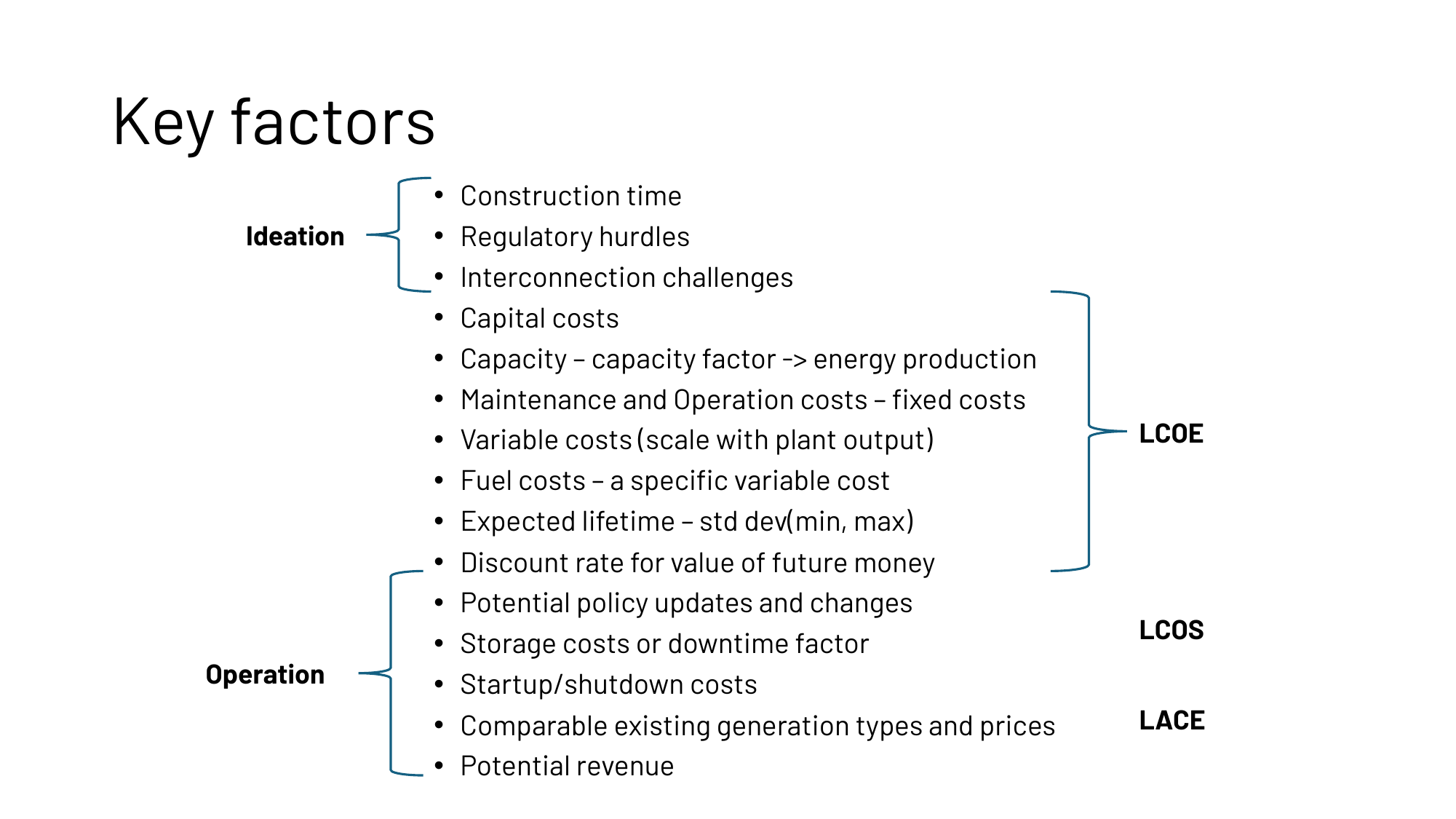

# Key factors
Construction time
Regulatory hurdles
Interconnection challenges
Capital costs
Capacity – capacity factor -> energy production
Maintenance and Operation costs – fixed costs
Variable costs (scale with plant output)
Fuel costs – a specific variable cost
Expected lifetime – std dev(min, max)
Discount rate for value of future money
Potential policy updates and changes
Storage costs or downtime factor
Startup/shutdown costs
Comparable existing generation types and prices
Potential revenue

Ideation

LCOE

LCOS
Operation
LACE